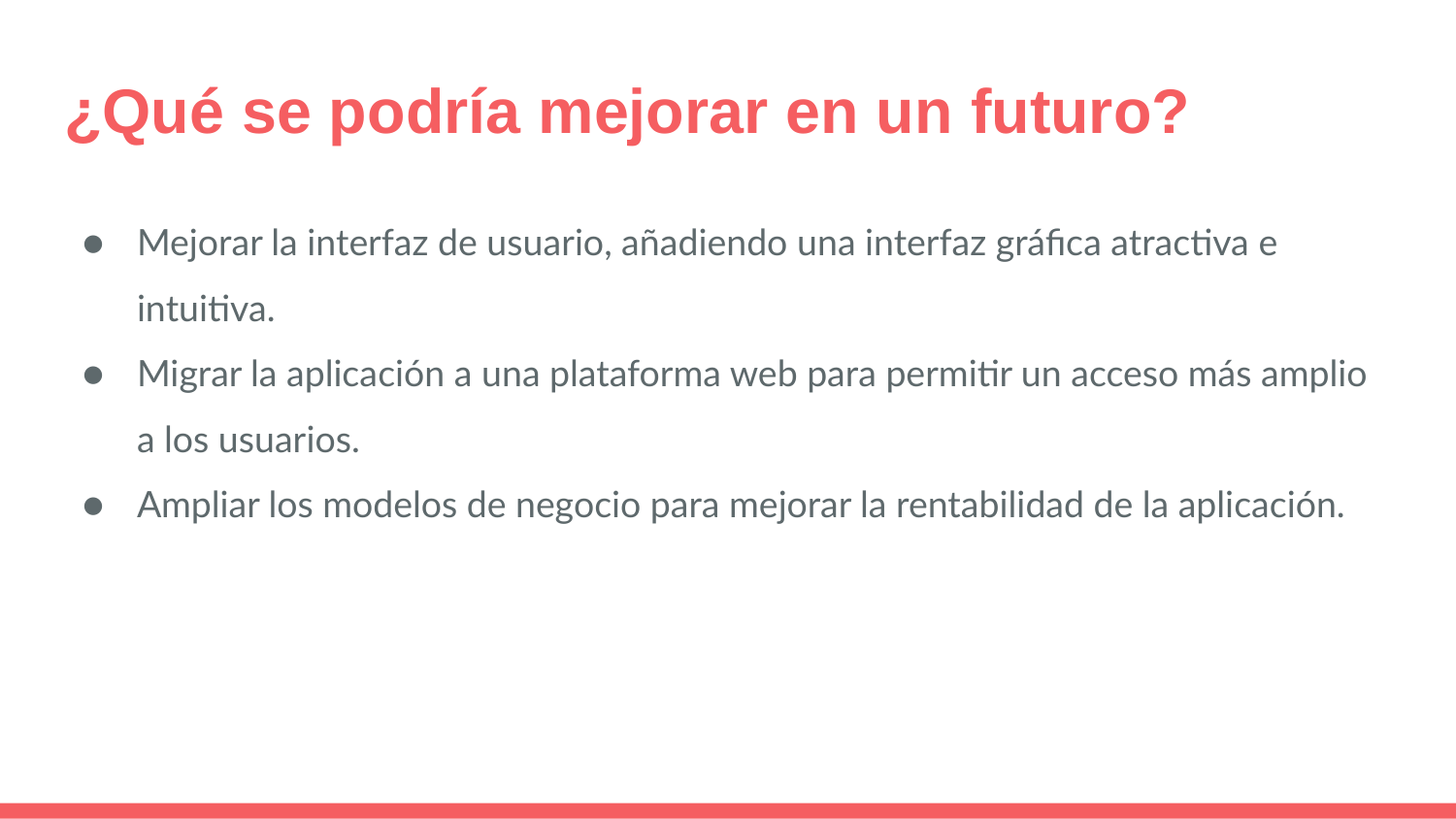

# ¿Qué se podría mejorar en un futuro?
Mejorar la interfaz de usuario, añadiendo una interfaz gráfica atractiva e intuitiva.
Migrar la aplicación a una plataforma web para permitir un acceso más amplio a los usuarios.
Ampliar los modelos de negocio para mejorar la rentabilidad de la aplicación.